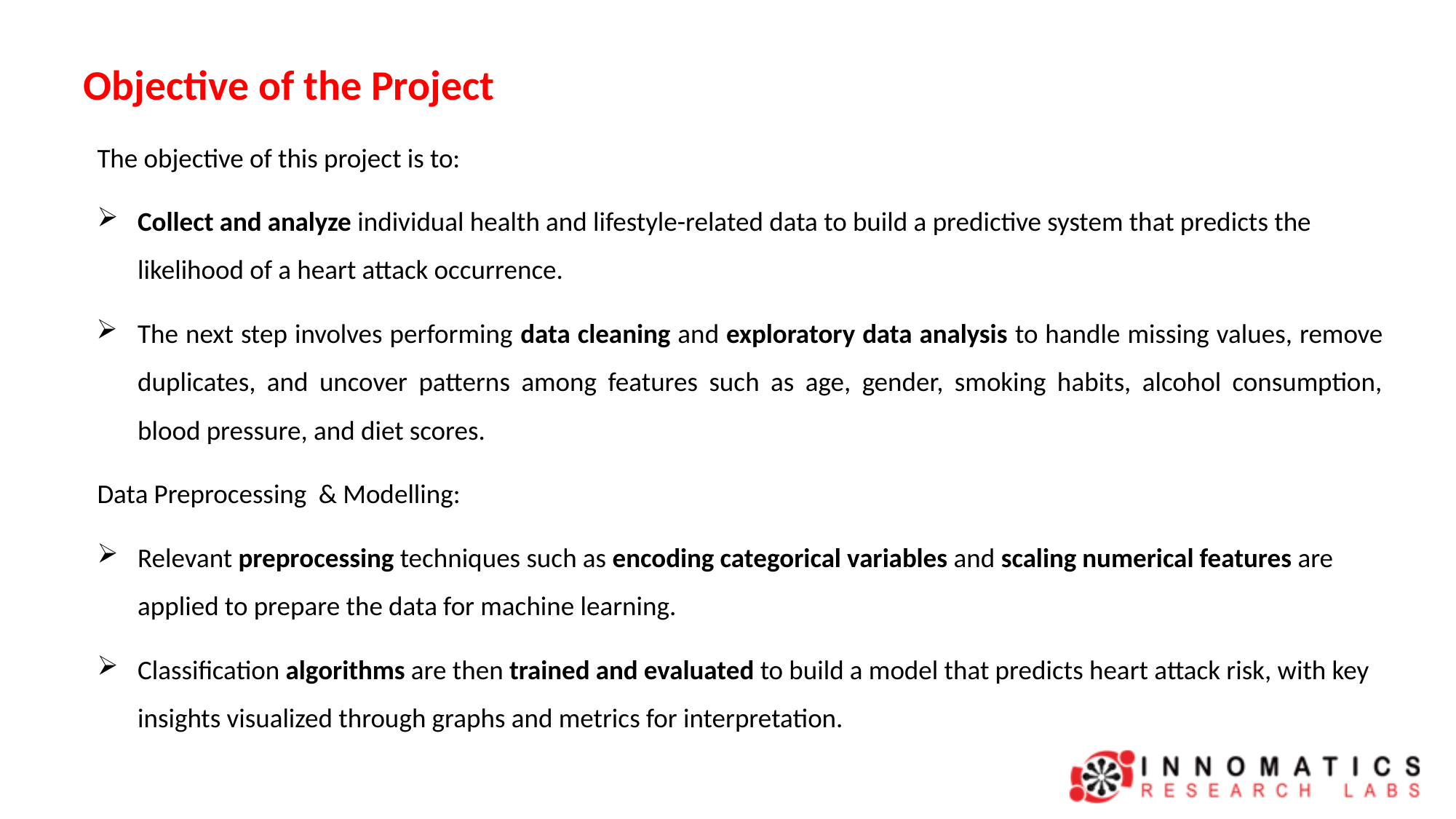

Objective of the Project
The objective of this project is to:
Collect and analyze individual health and lifestyle-related data to build a predictive system that predicts the likelihood of a heart attack occurrence.
The next step involves performing data cleaning and exploratory data analysis to handle missing values, remove duplicates, and uncover patterns among features such as age, gender, smoking habits, alcohol consumption, blood pressure, and diet scores.
Data Preprocessing  & Modelling:
Relevant preprocessing techniques such as encoding categorical variables and scaling numerical features are applied to prepare the data for machine learning.
Classification algorithms are then trained and evaluated to build a model that predicts heart attack risk, with key insights visualized through graphs and metrics for interpretation.